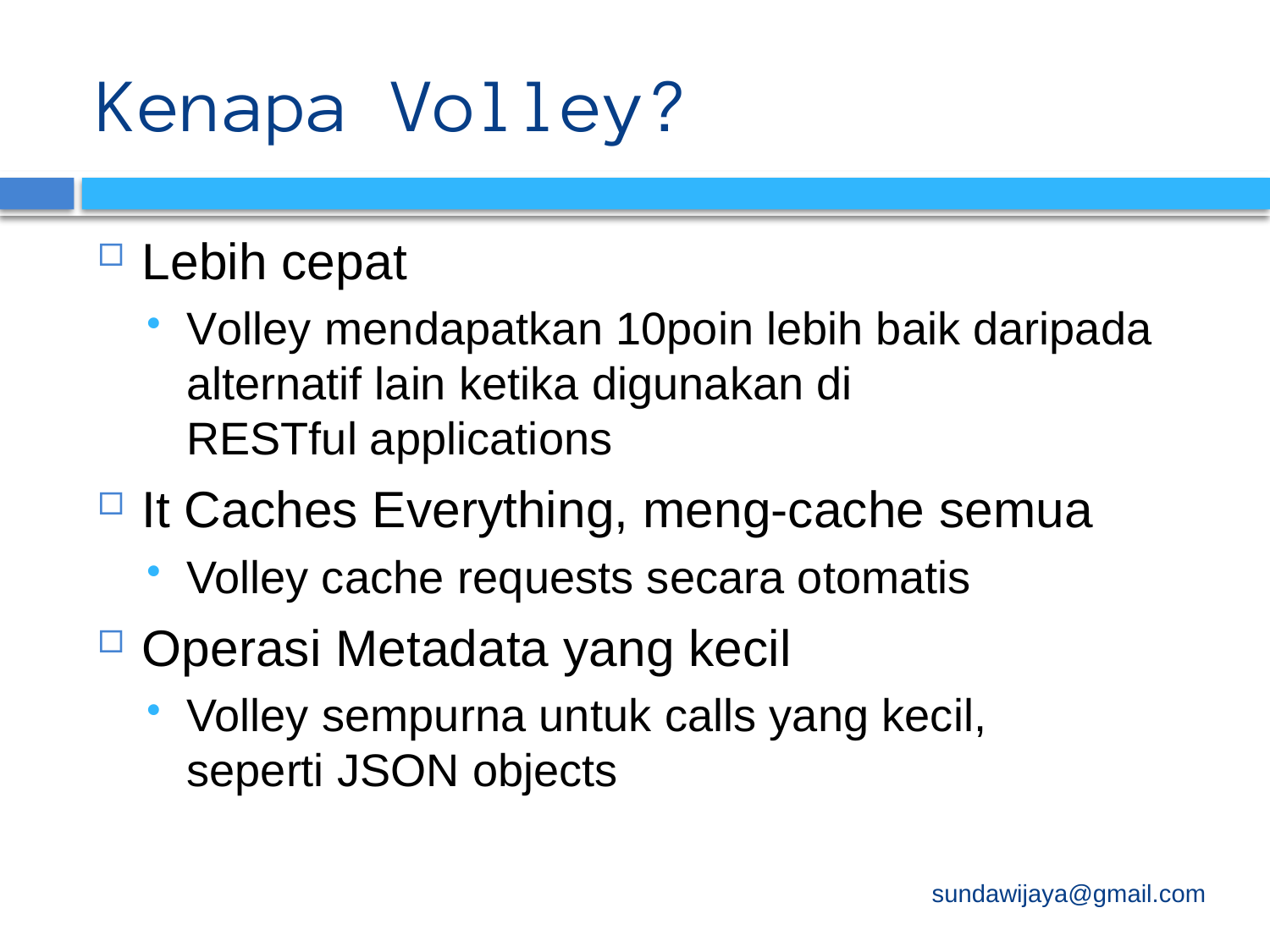

# Kenapa Volley?
Lebih cepat
Volley mendapatkan 10poin lebih baik daripada alternatif lain ketika digunakan di RESTful applications
It Caches Everything, meng-cache semua
Volley cache requests secara otomatis
Operasi Metadata yang kecil
Volley sempurna untuk calls yang kecil, seperti JSON objects
sundawijaya@gmail.com